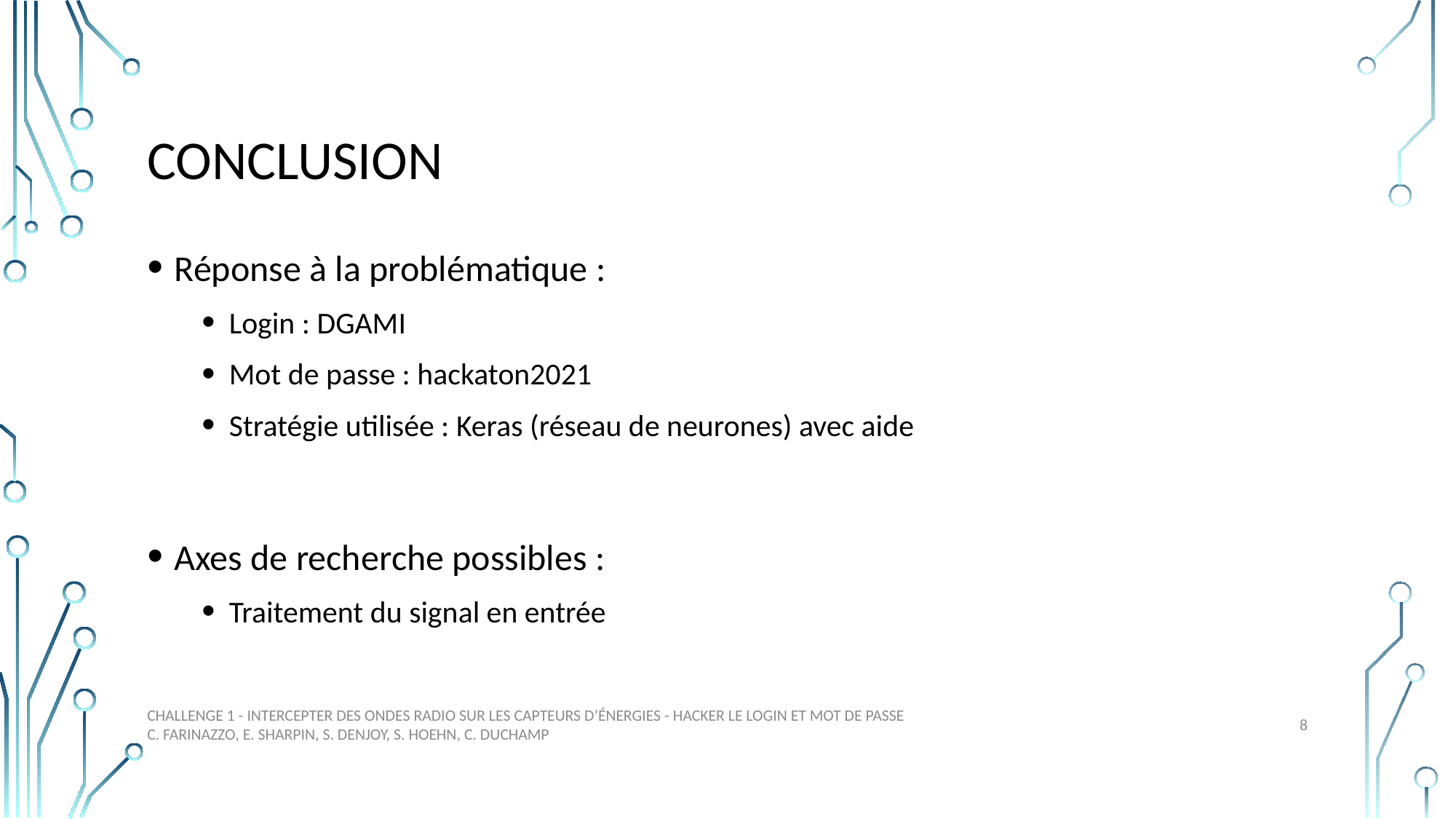

# Conclusion
Réponse à la problématique :
Login : DGAMI
Mot de passe : hackaton2021
Stratégie utilisée : Keras (réseau de neurones) avec aide

Axes de recherche possibles :
Traitement du signal en entrée

8
Challenge 1 - Intercepter des ondes radio sur les capteurs d’énergies - Hacker le login et mot de passe C. Farinazzo, E. Sharpin, S. Denjoy, S. Hoehn, C. Duchamp